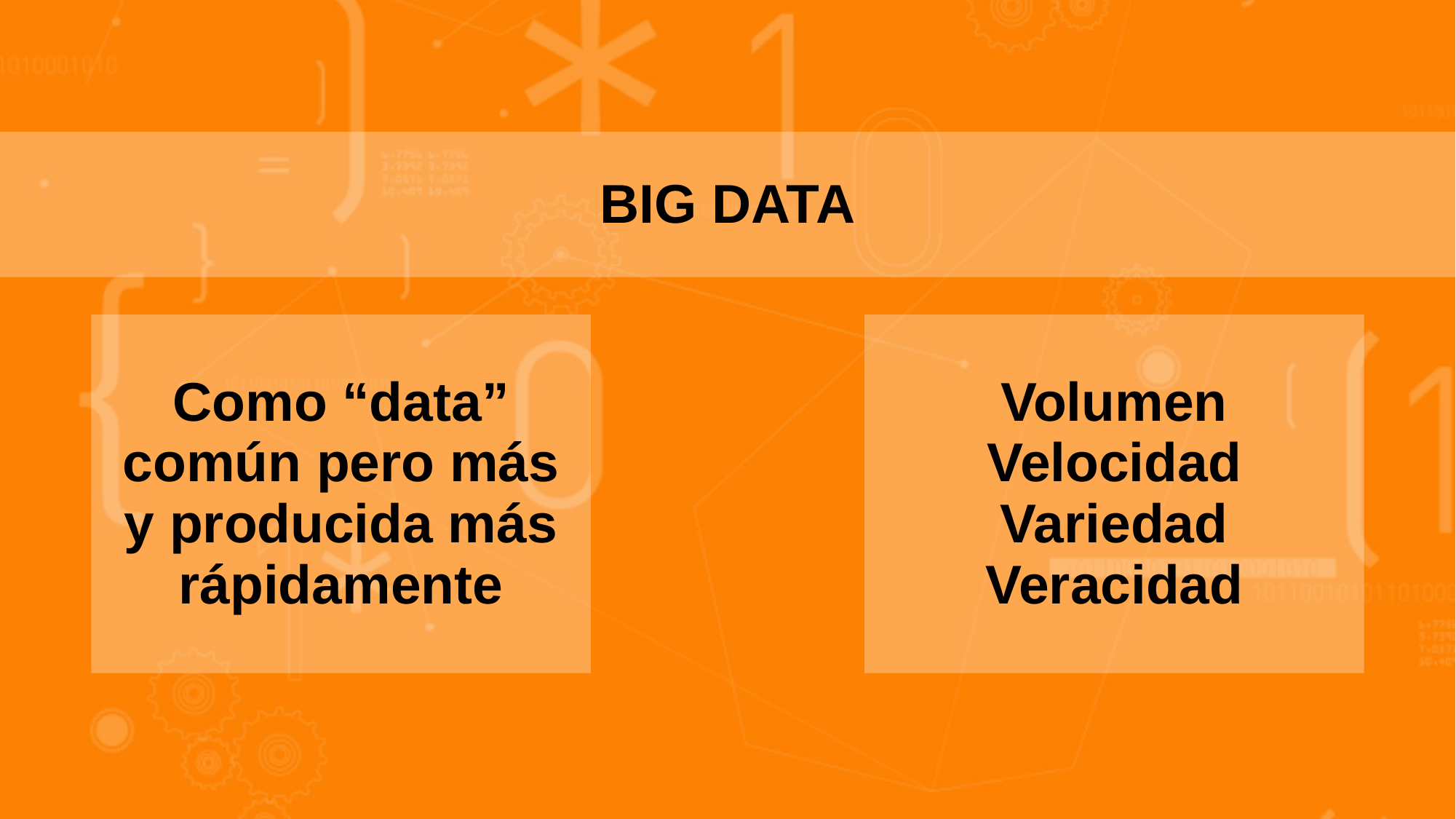

BIG DATA
Como “data” común pero más y producida más rápidamente
Volumen
Velocidad
Variedad
Veracidad